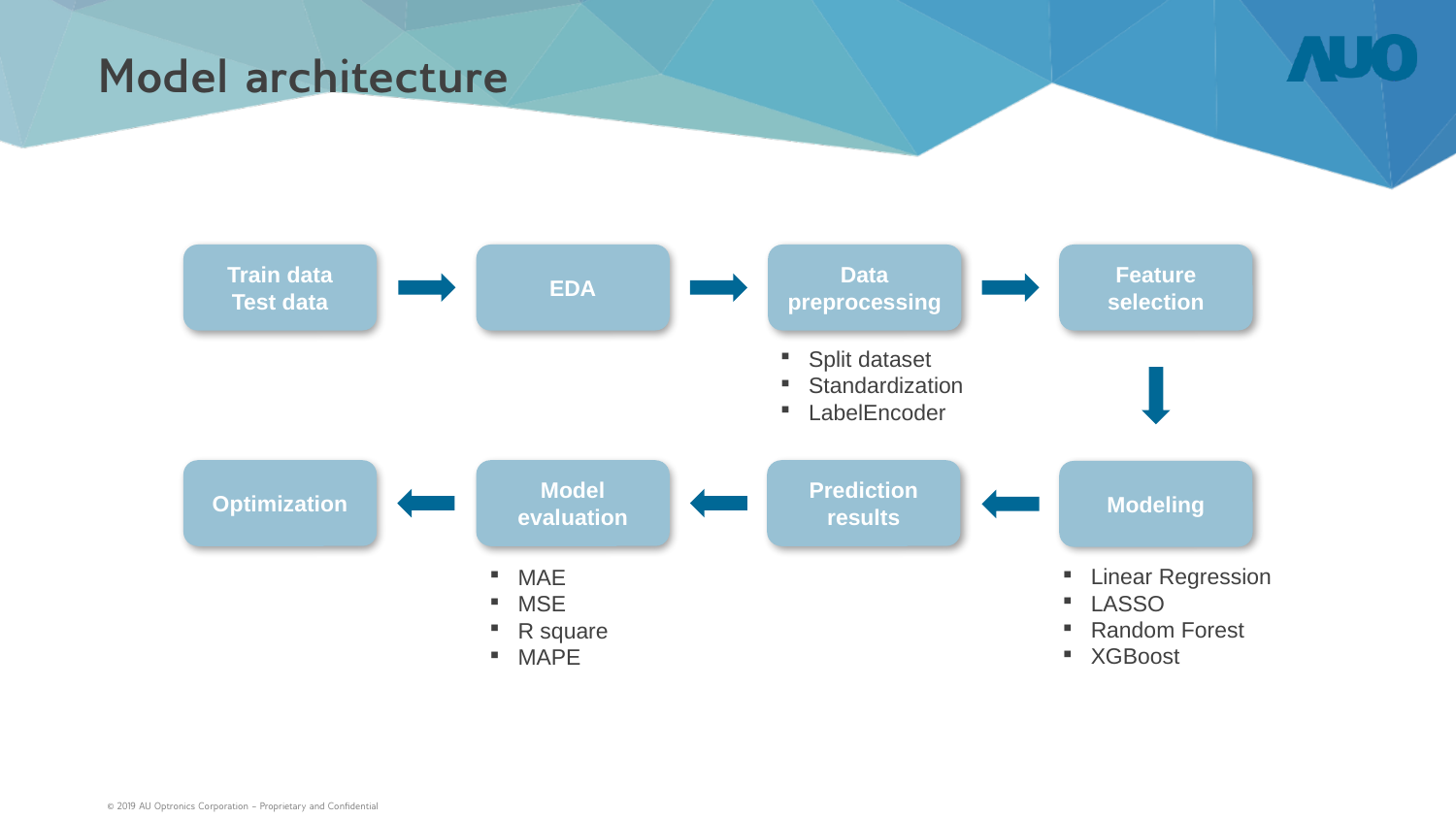

# Model architecture
Train data
Test data
EDA
Data preprocessing
Feature selection

Split dataset
Standardization
LabelEncoder

Optimization
Model evaluation
Prediction results
Modeling

Linear Regression
LASSO
Random Forest
XGBoost
MAE
MSE
R square
MAPE